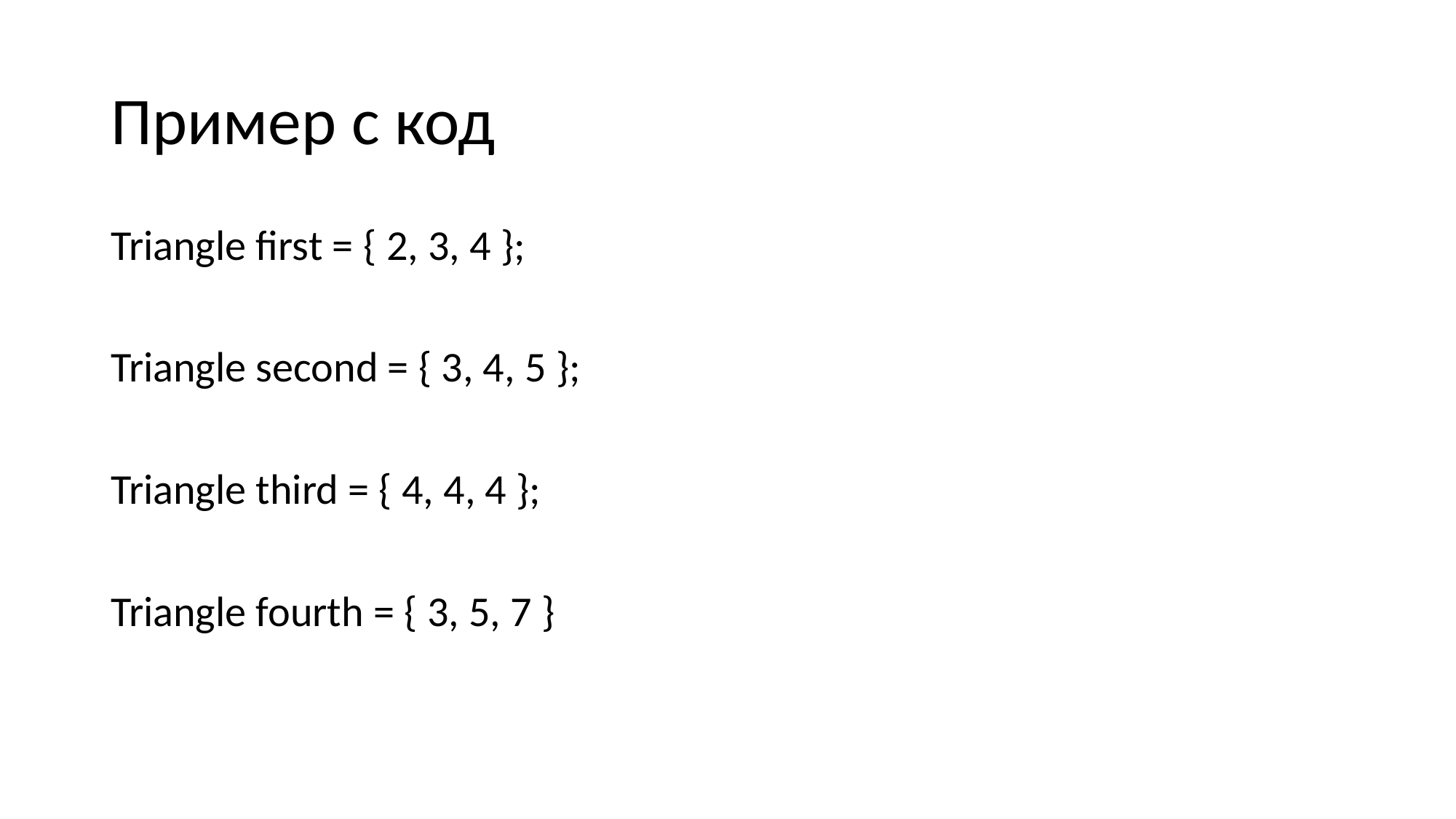

# Пример с код
Triangle first = { 2, 3, 4 };

Triangle second = { 3, 4, 5 };

Triangle third = { 4, 4, 4 };

Triangle fourth = { 3, 5, 7 }